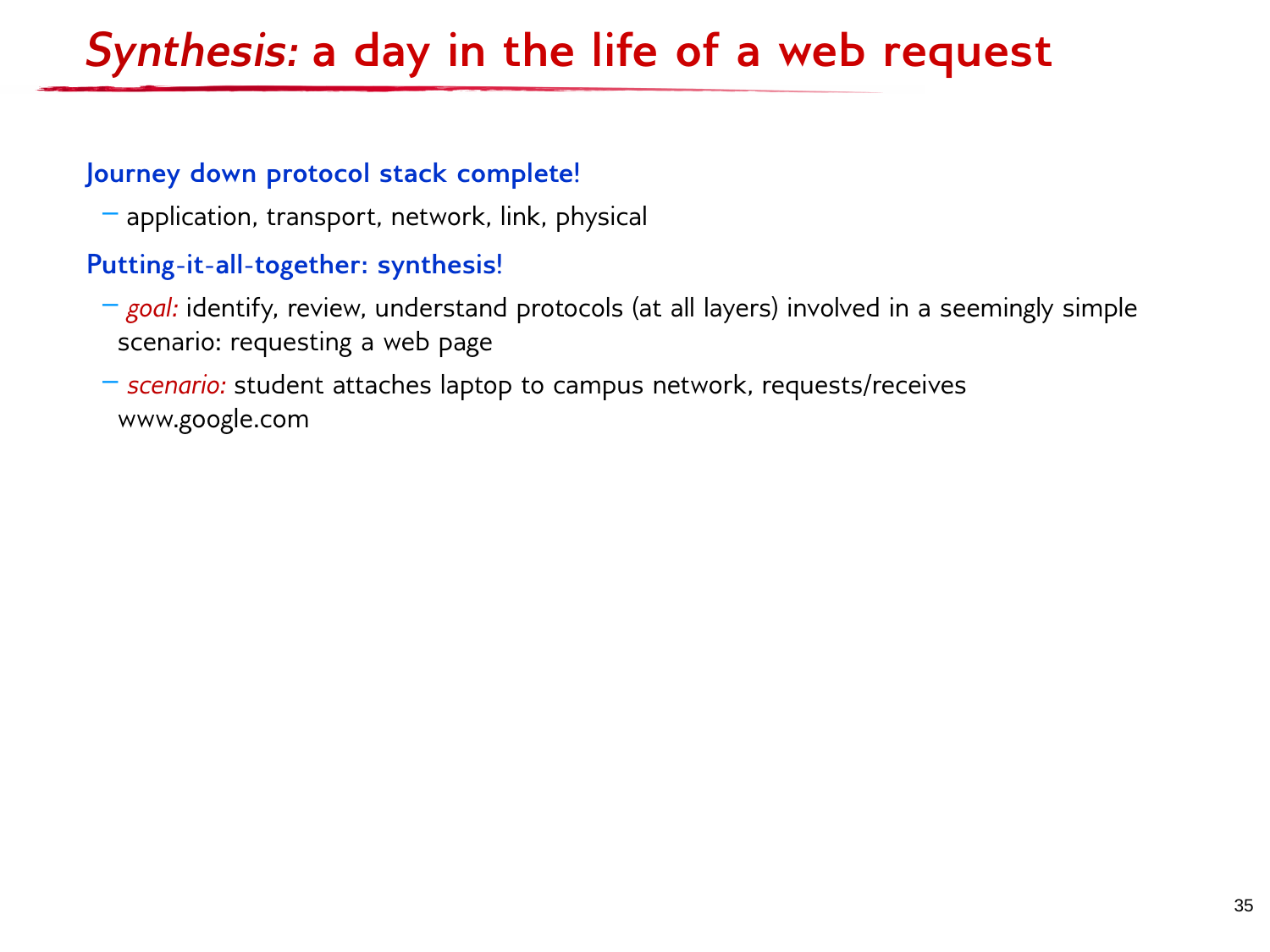

# Synthesis: a day in the life of a web request
Journey down protocol stack complete!
 application, transport, network, link, physical
Putting-it-all-together: synthesis!
 goal: identify, review, understand protocols (at all layers) involved in a seemingly simple scenario: requesting a web page
 scenario: student attaches laptop to campus network, requests/receives www.google.com